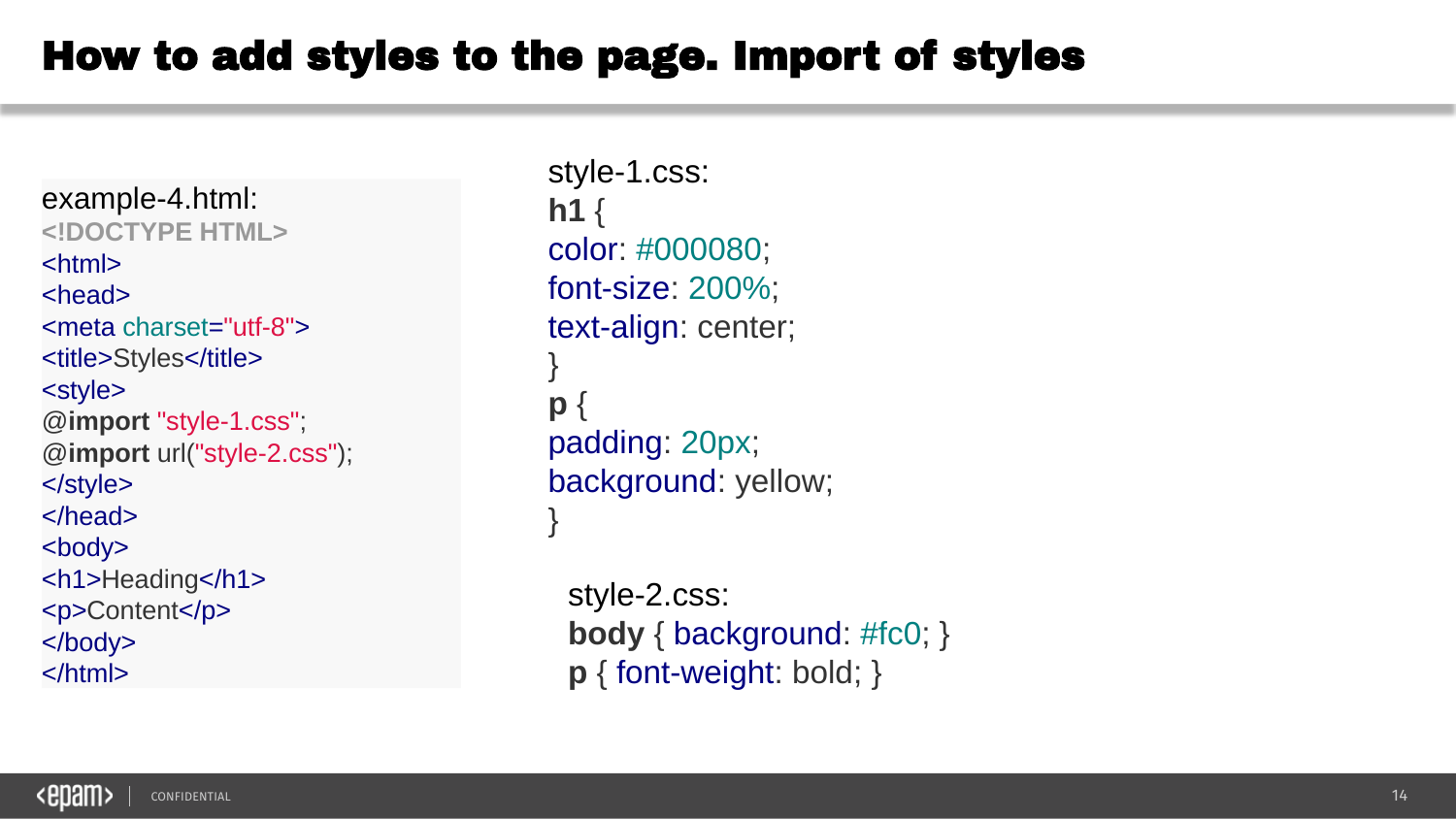

# How to add styles to the page. Import of styles
style-1.css:
h1 {
color: #000080;
font-size: 200%;
text-align: center;
}
p {
padding: 20px;
background: yellow;
}
example-4.html:
<!DOCTYPE HTML>
<html>
<head>
<meta charset="utf-8">
<title>Styles</title>
<style>
@import "style-1.css";
@import url("style-2.css");
</style>
</head>
<body>
<h1>Heading</h1>
<p>Content</p>
</body>
</html>
style-2.css:
body { background: #fc0; }
p { font-weight: bold; }
14
CONFIDENTIAL